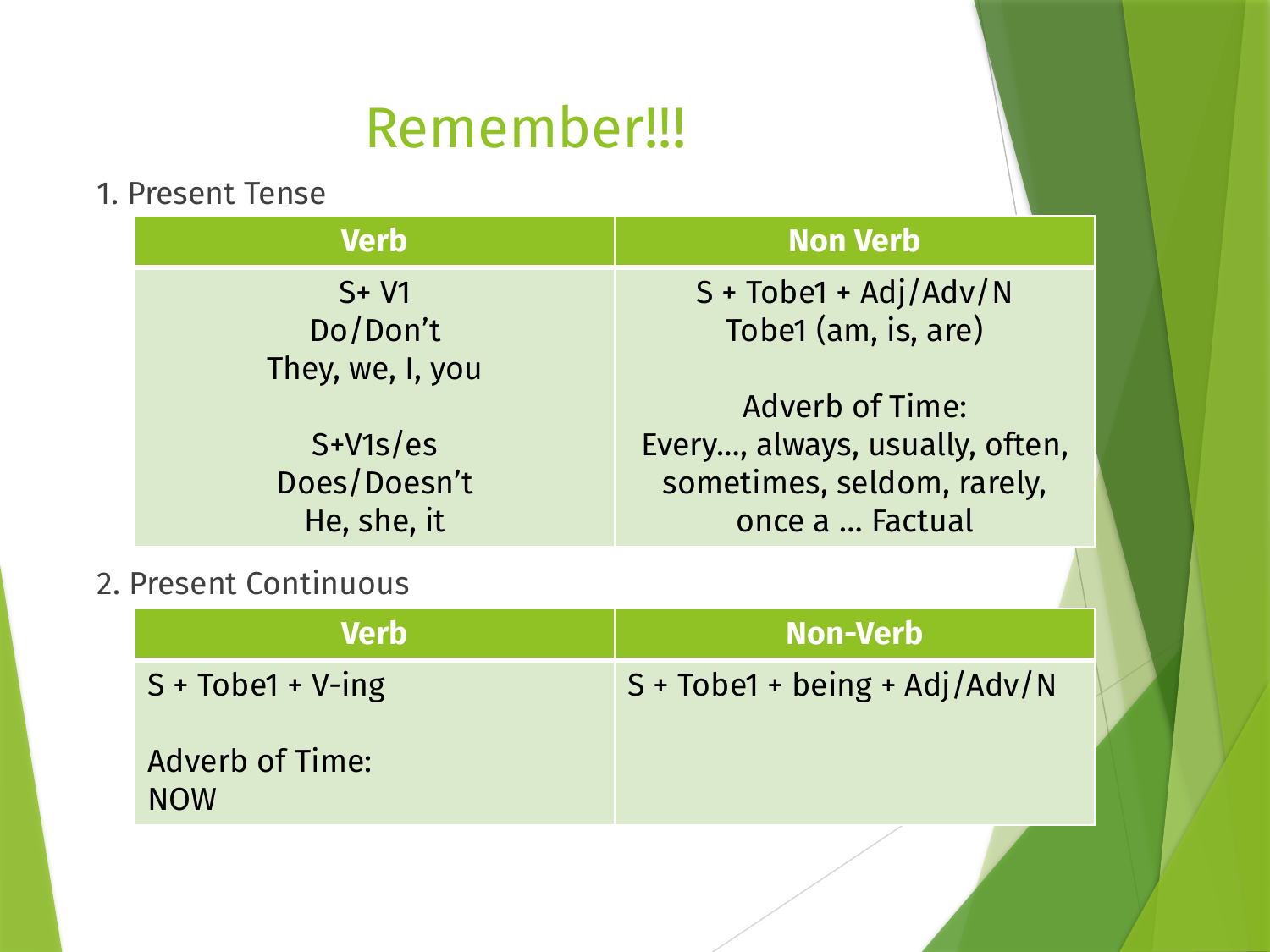

# Remember!!!
1. Present Tense

2. Present Continuous

| Verb | Non Verb |
| --- | --- |
| S+ V1 Do/Don’t They, we, I, you S+V1s/es Does/Doesn’t He, she, it | S + Tobe1 + Adj/Adv/N Tobe1 (am, is, are) Adverb of Time: Every…, always, usually, often, sometimes, seldom, rarely, once a … Factual |
| Verb | Non-Verb |
| --- | --- |
| S + Tobe1 + V-ing Adverb of Time: NOW | S + Tobe1 + being + Adj/Adv/N |